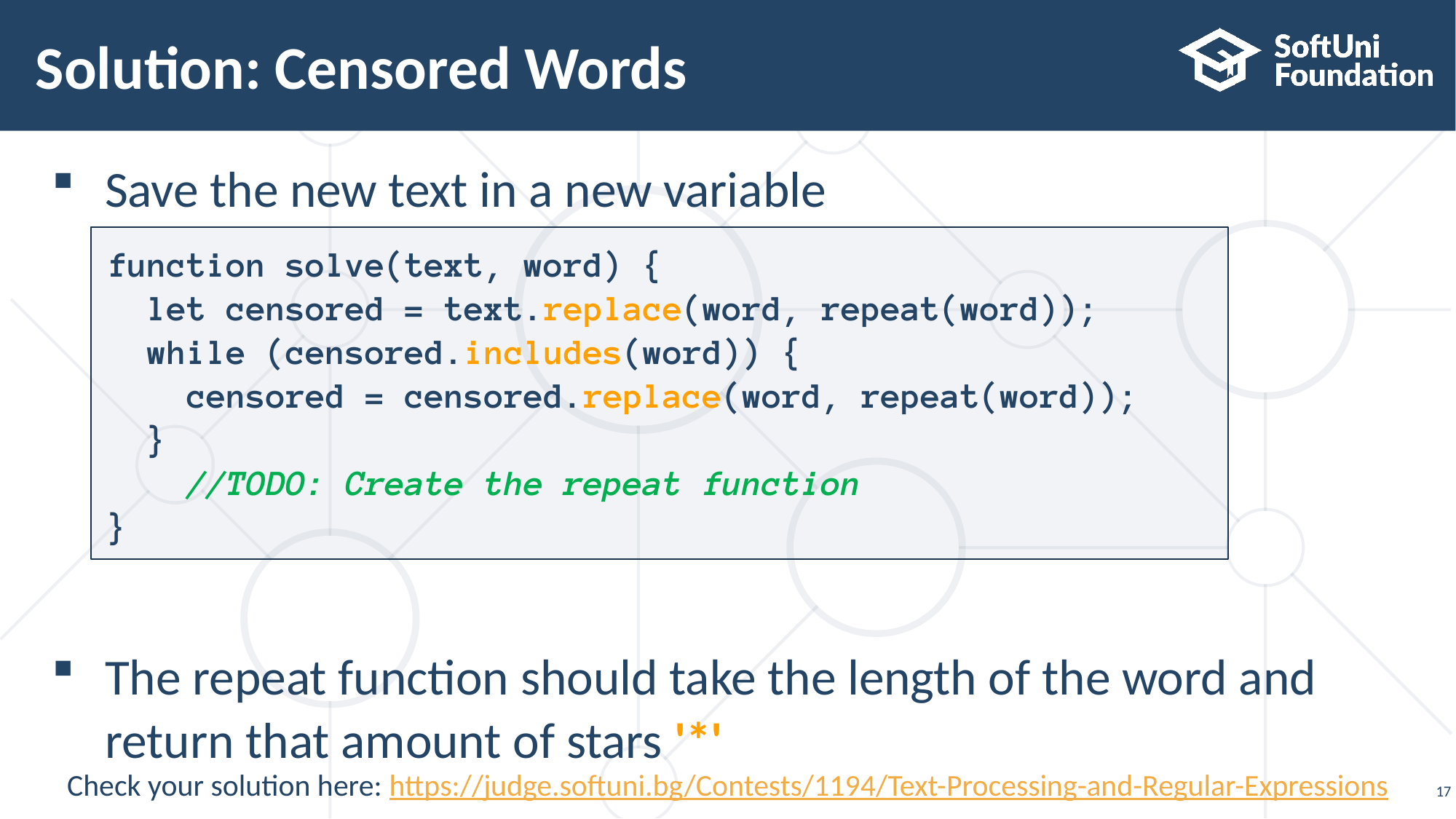

# Solution: Censored Words
Save the new text in a new variable

The repeat function should take the length of the word and   return that amount of stars '*'

function solve(text, word) {
  let censored = text.replace(word, repeat(word));
  while (censored.includes(word)) {
    censored = censored.replace(word, repeat(word));
  }
    //TODO: Create the repeat function
}
Check your solution here: https://judge.softuni.bg/Contests/1194/Text-Processing-and-Regular-Expressions
17